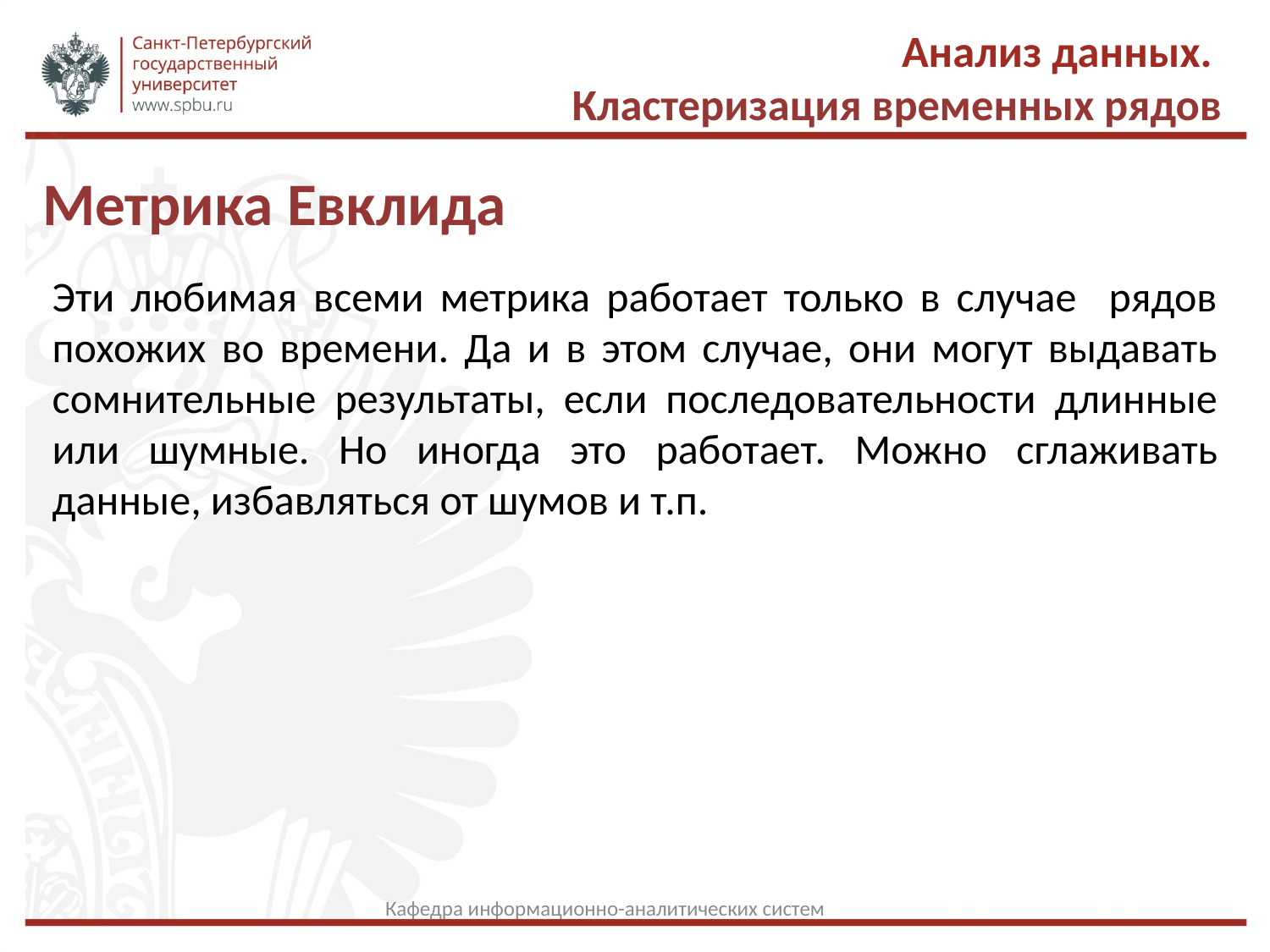

Анализ данных.
Кластеризация временных рядов
Метрика Евклида

Эти любимая всеми метрика работает только в случае  рядов похожих во времени. Да и в этом случае, они могут выдавать сомнительные результаты, если последовательности длинные или шумные. Но иногда это работает. Можно сглаживать данные, избавляться от шумов и т.п.

Кафедра информационно-аналитических систем